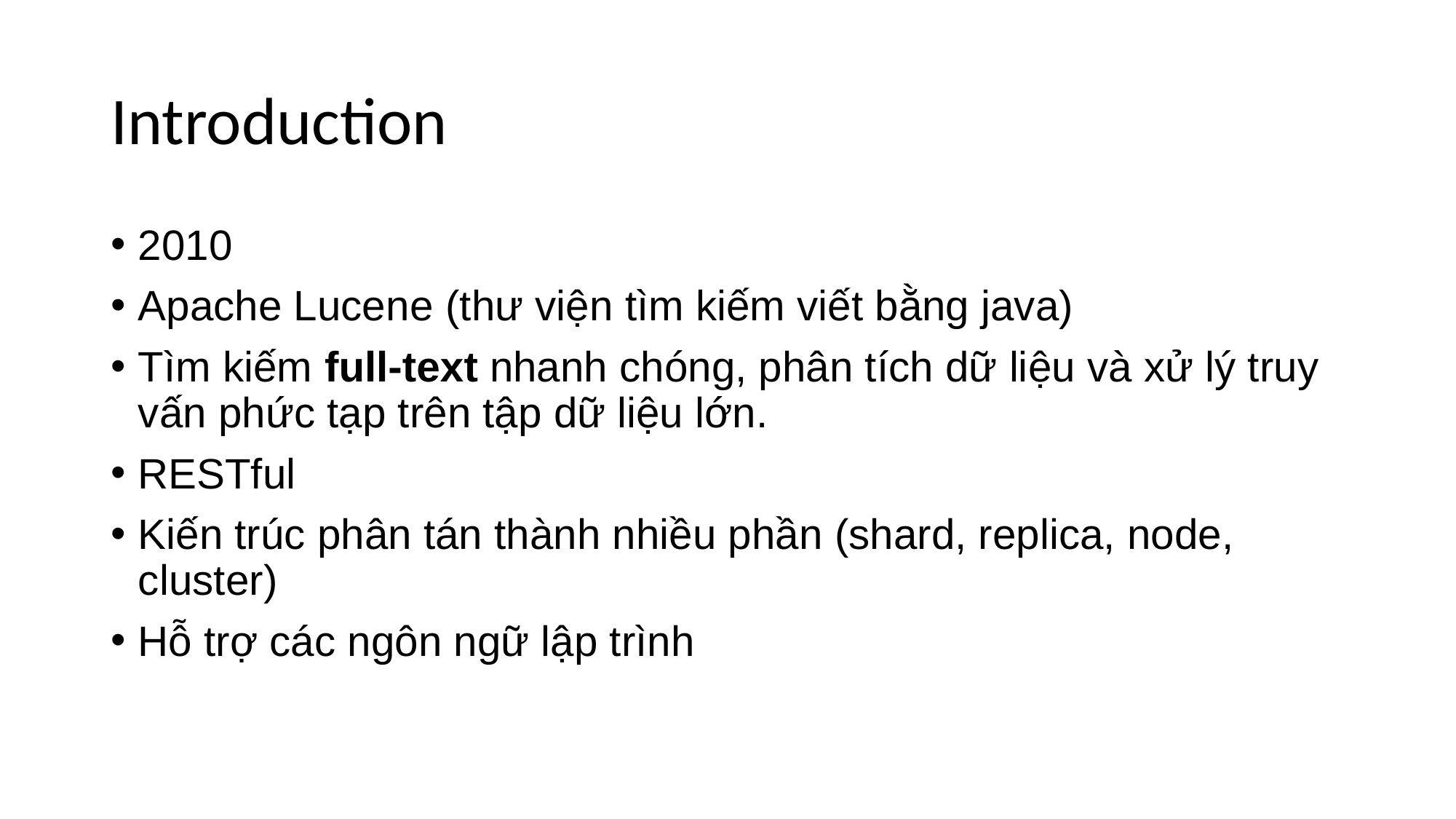

# Introduction
2010
Apache Lucene (thư viện tìm kiếm viết bằng java)
Tìm kiếm full-text nhanh chóng, phân tích dữ liệu và xử lý truy vấn phức tạp trên tập dữ liệu lớn.
RESTful
Kiến trúc phân tán thành nhiều phần (shard, replica, node, cluster)
Hỗ trợ các ngôn ngữ lập trình